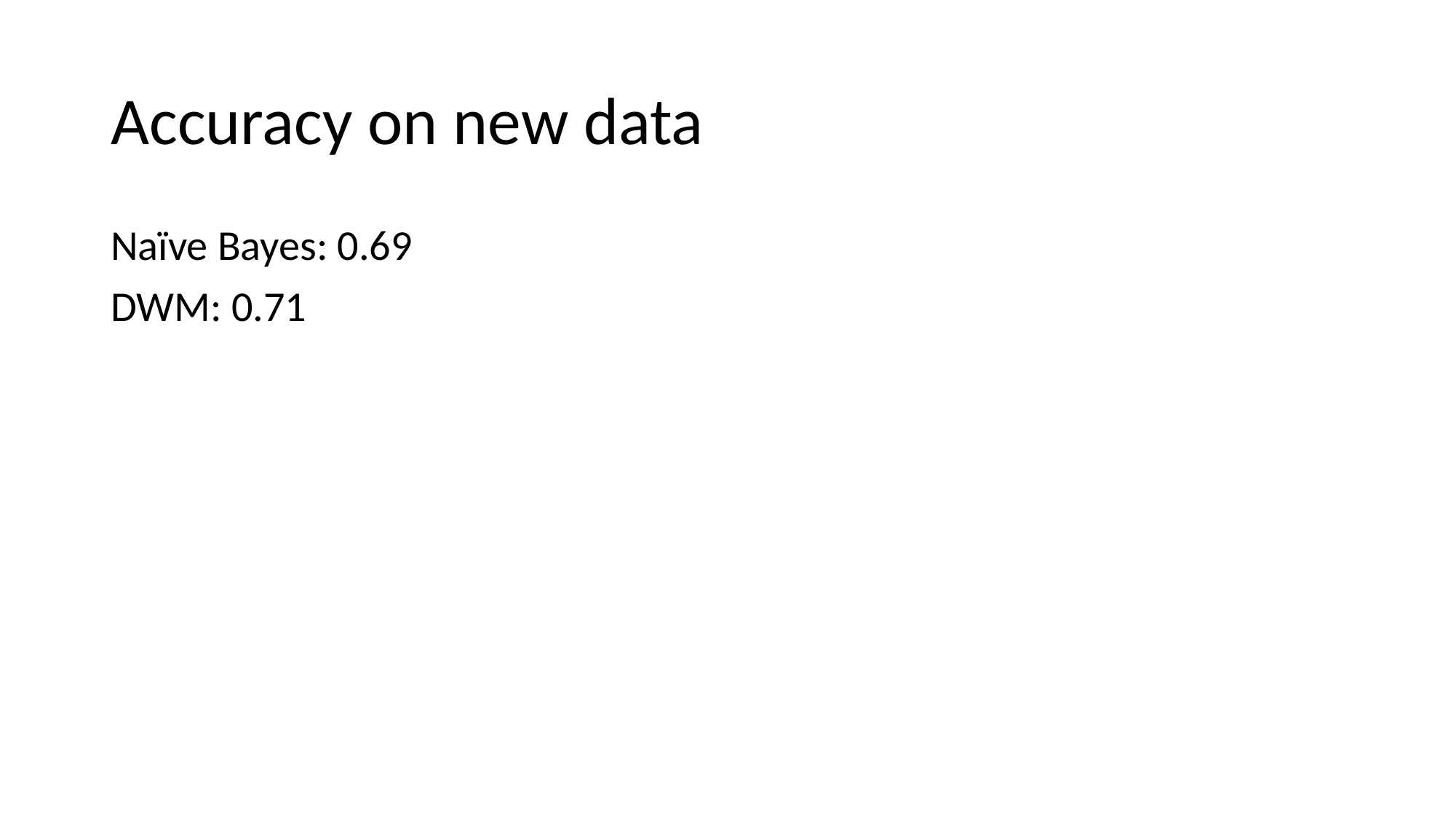

# Accuracy on new data
Naïve Bayes: 0.69
DWM: 0.71